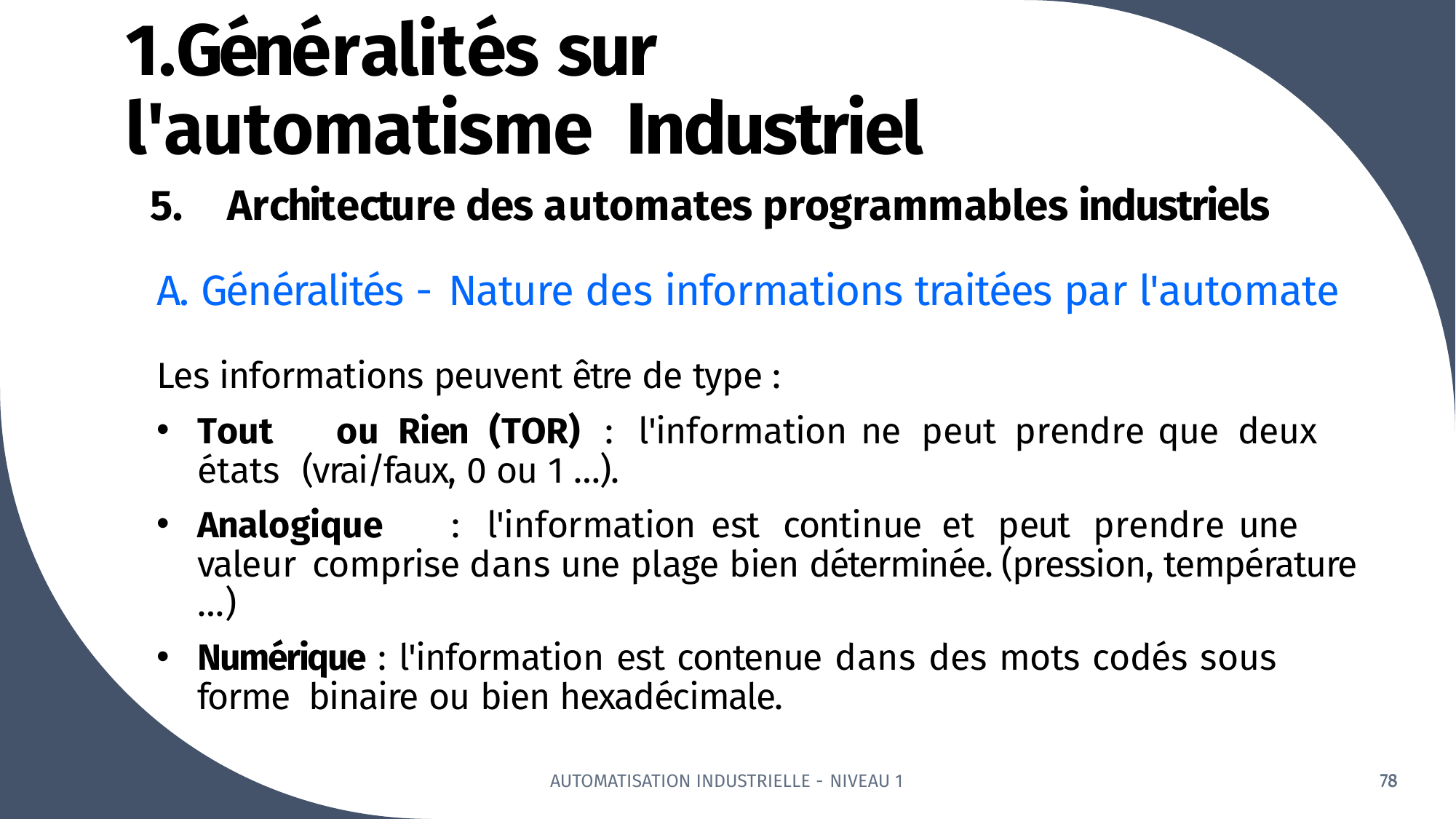

# 1.Généralités sur l'automatisme  Industriel
Architecture des automates programmables industriels
A. Généralités - Nature des informations traitées par l'automate
Les informations peuvent être de type :
Tout	ou	Rien	(TOR)	:	l'information	ne	peut	prendre	que	deux	états  (vrai/faux, 0 ou 1 …).
Analogique	:	l'information	est	continue	et	peut	prendre	une	valeur  comprise dans une plage bien déterminée. (pression, température …)
Numérique : l'information est contenue dans des mots codés sous forme  binaire ou bien hexadécimale.
AUTOMATISATION INDUSTRIELLE - NIVEAU 1
78
78